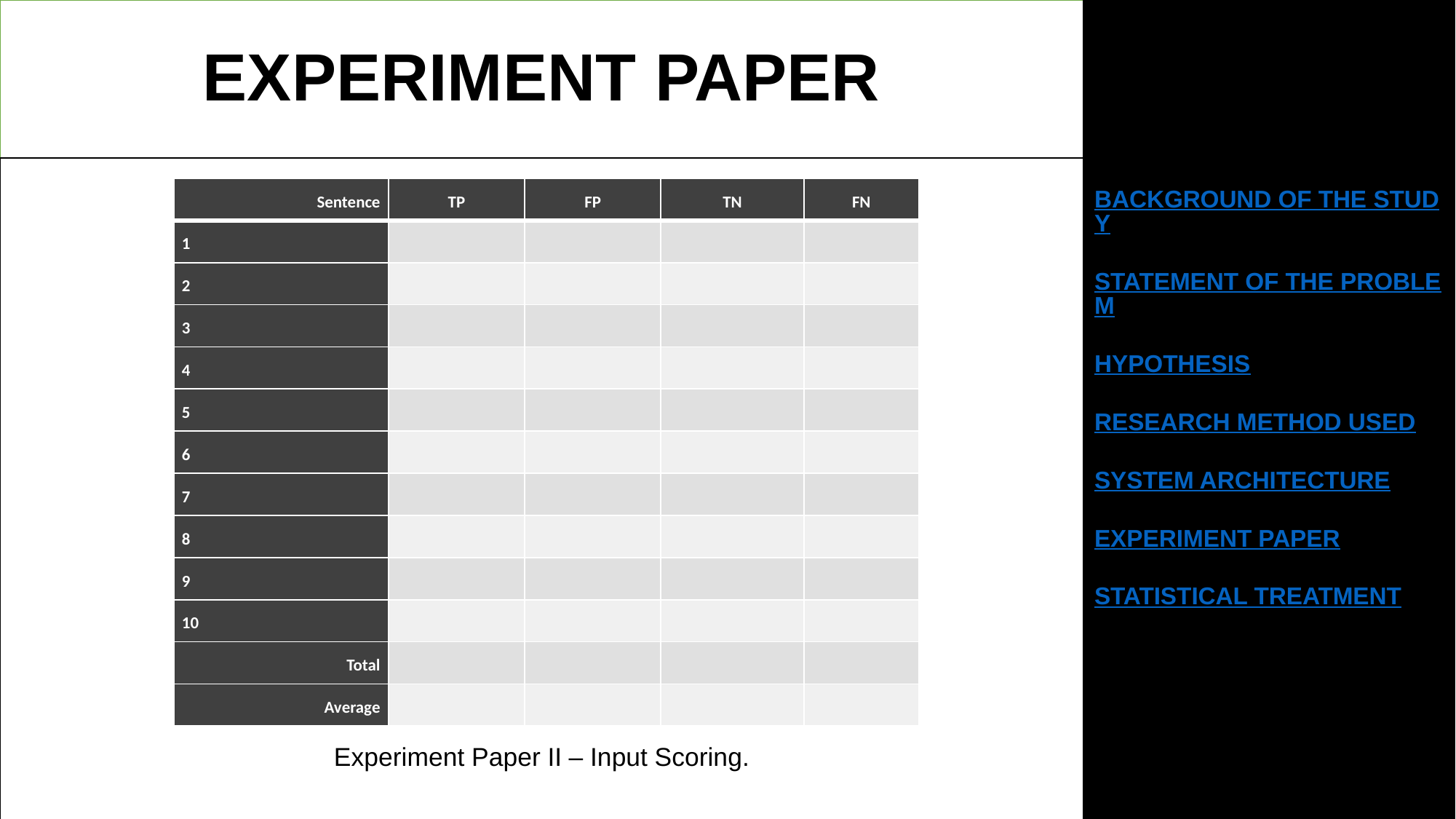

# EXPERIMENT PAPER

BACKGROUND OF THE STUDY

STATEMENT OF THE PROBLEM

HYPOTHESIS

RESEARCH METHOD USED

SYSTEM ARCHITECTURE

EXPERIMENT PAPER

STATISTICAL TREATMENT

| Sentence | TP | FP | TN | FN |
| --- | --- | --- | --- | --- |
| 1 |  |  |  |  |
| 2 |  |  |  |  |
| 3 |  |  |  |  |
| 4 |  |  |  |  |
| 5 |  |  |  |  |
| 6 |  |  |  |  |
| 7 |  |  |  |  |
| 8 |  |  |  |  |
| 9 |  |  |  |  |
| 10 |  |  |  |  |
| Total |  |  |  |  |
| Average |  |  |  |  |
Experiment Paper II – Input Scoring.